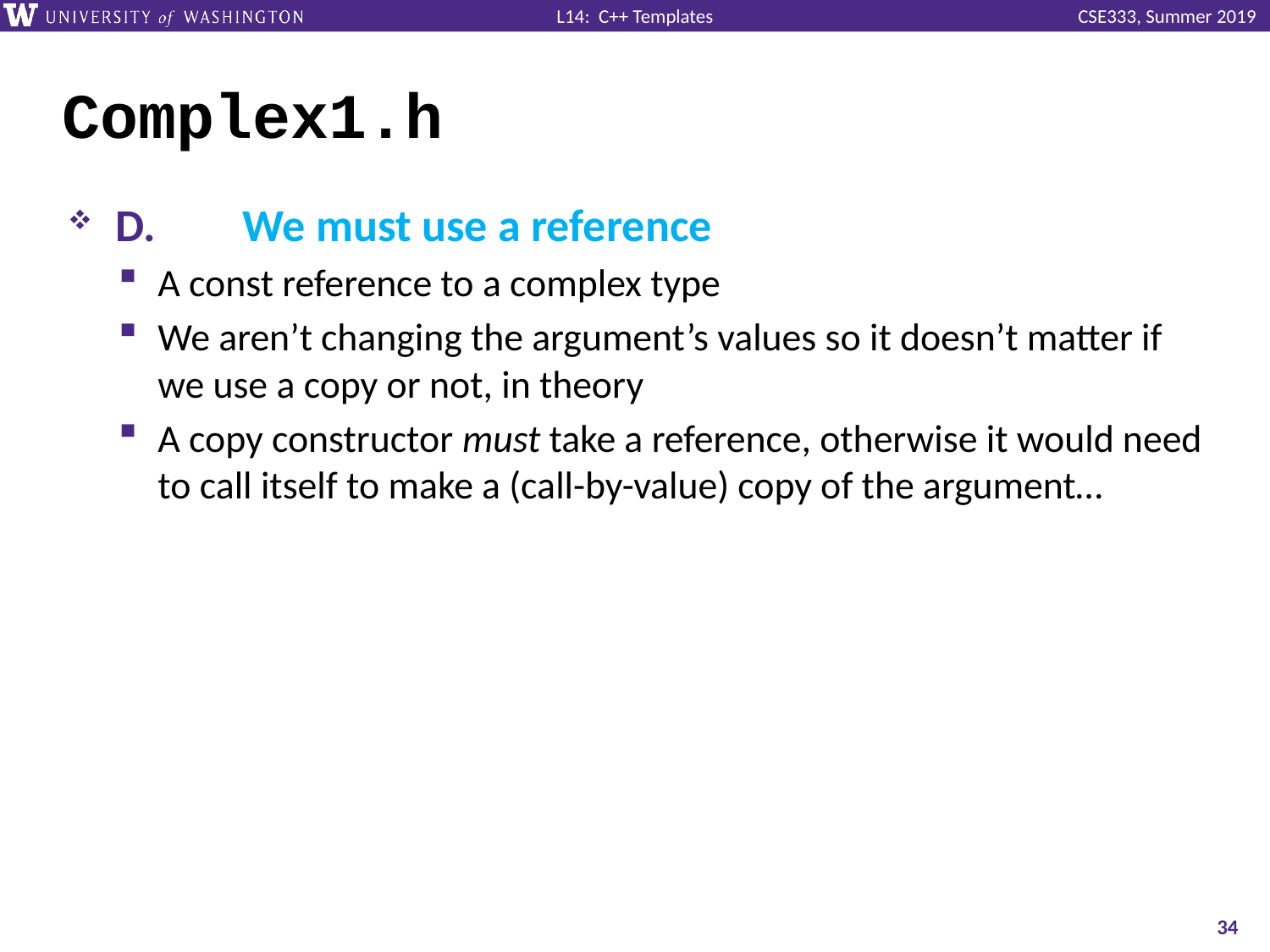

# Complex1.h
D.	We must use a reference
A const reference to a complex type
We aren’t changing the argument’s values so it doesn’t matter if we use a copy or not, in theory
A copy constructor must take a reference, otherwise it would need to call itself to make a (call-by-value) copy of the argument…

34